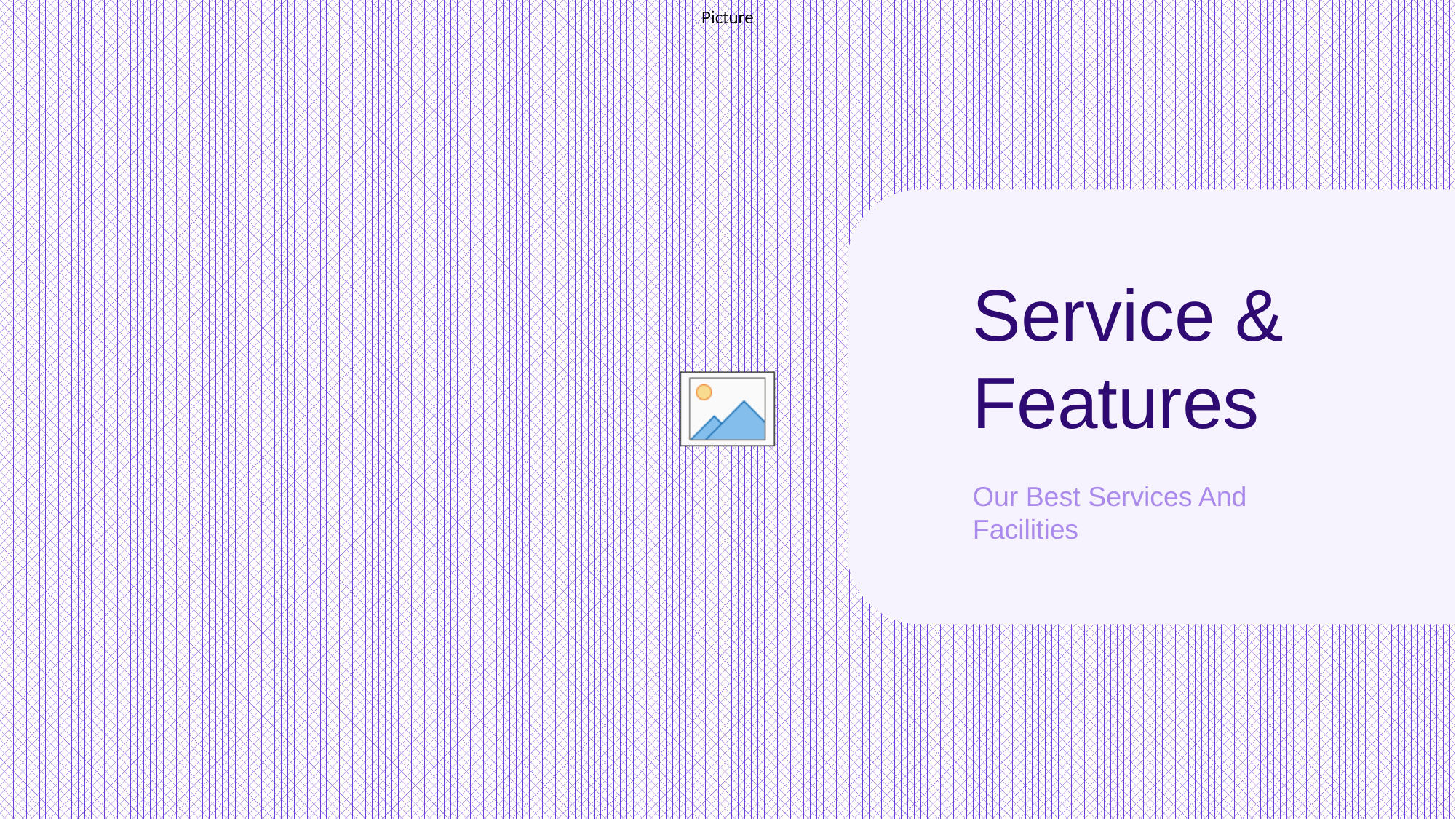

Service & Features
Our Best Services And Facilities